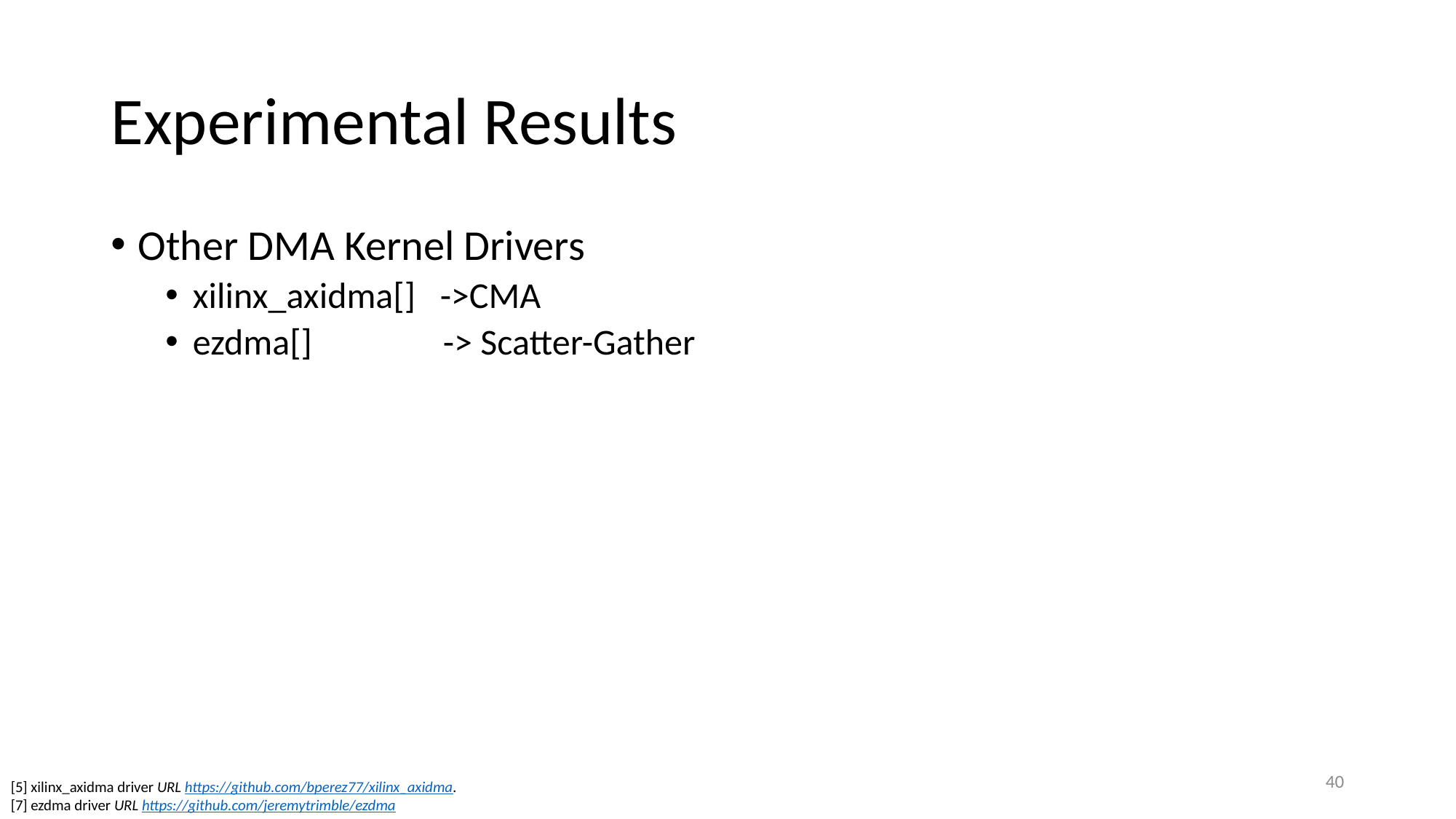

# Experimental Results
Other DMA Kernel Drivers
xilinx_axidma[]   ->CMA
ezdma[]                -> Scatter-Gather

40
[5] xilinx_axidma driver URL https://github.com/bperez77/xilinx_axidma.
[7] ezdma driver URL https://github.com/jeremytrimble/ezdma